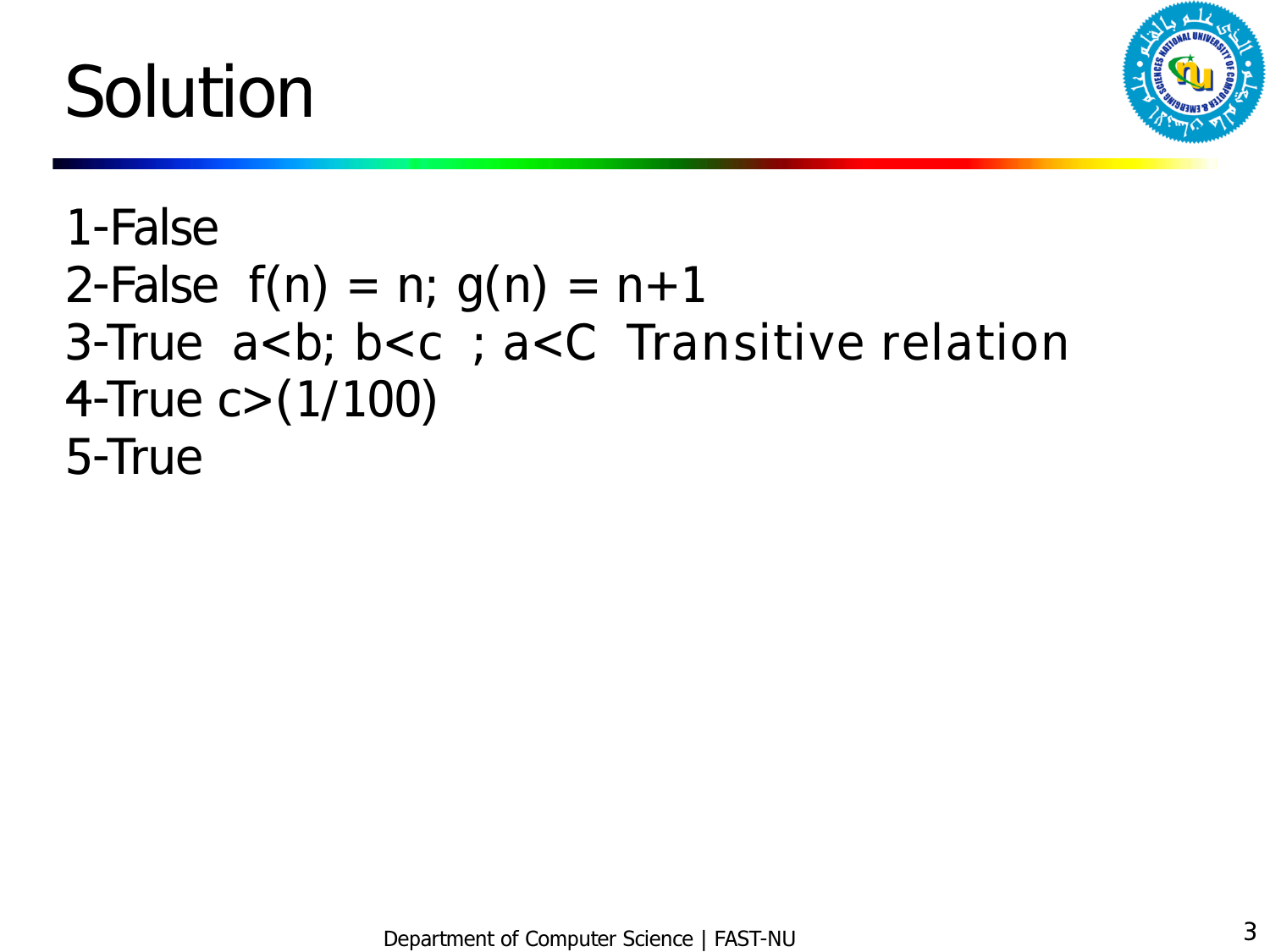

# Solution
1-False
2-False  f(n) = n; g(n) = n+1
3-True  a<b; b<c  ; a<C  Transitive relation
4-True c>(1/100)
5-True
3
Department of Computer Science | FAST-NU